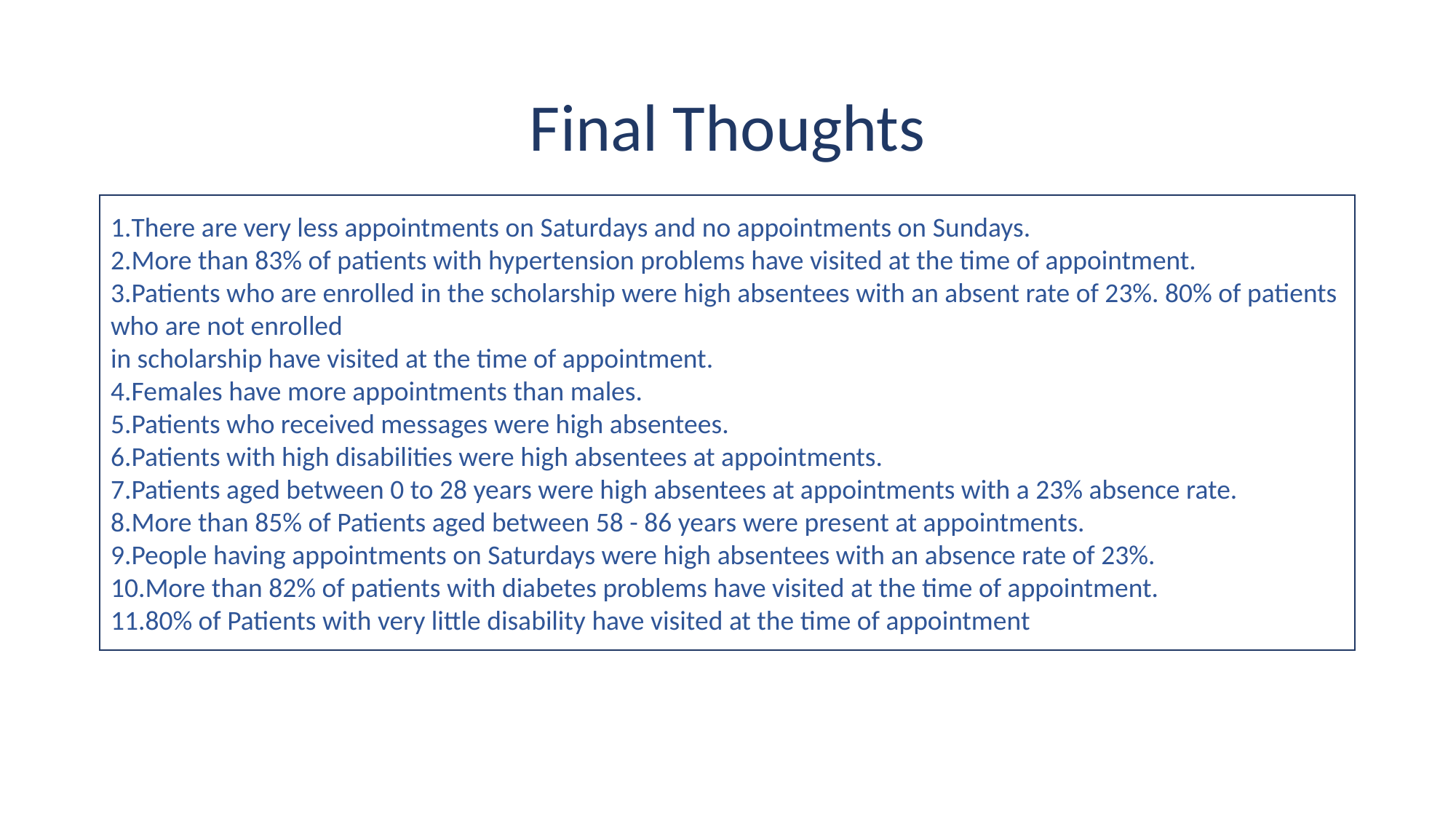

# Final Thoughts
There are very less appointments on Saturdays and no appointments on Sundays.
More than 83% of patients with hypertension problems have visited at the time of appointment.
Patients who are enrolled in the scholarship were high absentees with an absent rate of 23%. 80% of patients who are not enrolled
in scholarship have visited at the time of appointment.
Females have more appointments than males.
Patients who received messages were high absentees.
Patients with high disabilities were high absentees at appointments.
Patients aged between 0 to 28 years were high absentees at appointments with a 23% absence rate.
More than 85% of Patients aged between 58 - 86 years were present at appointments.
People having appointments on Saturdays were high absentees with an absence rate of 23%.
More than 82% of patients with diabetes problems have visited at the time of appointment.
80% of Patients with very little disability have visited at the time of appointment